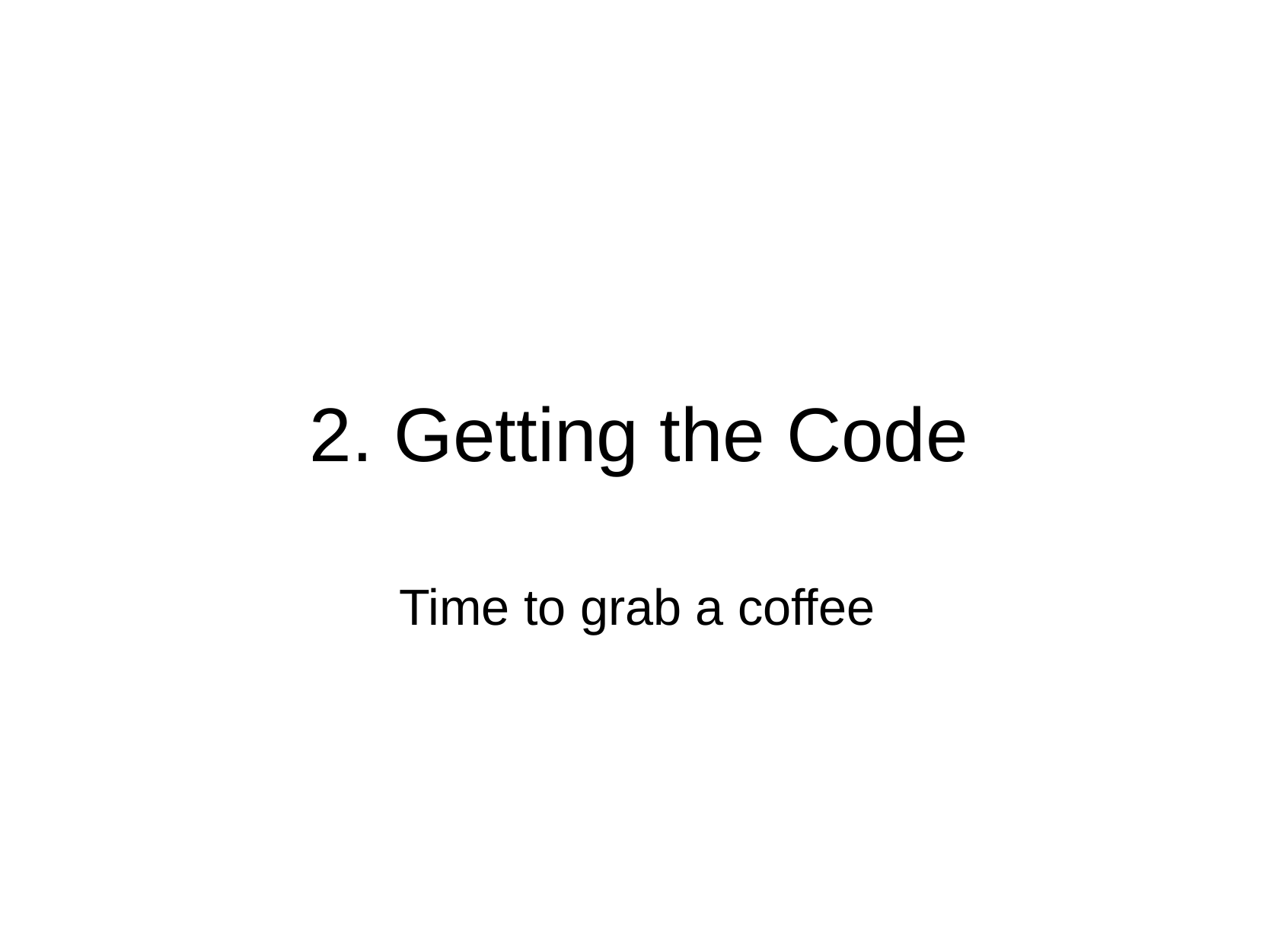

# 2. Getting the Code
Time to grab a coffee